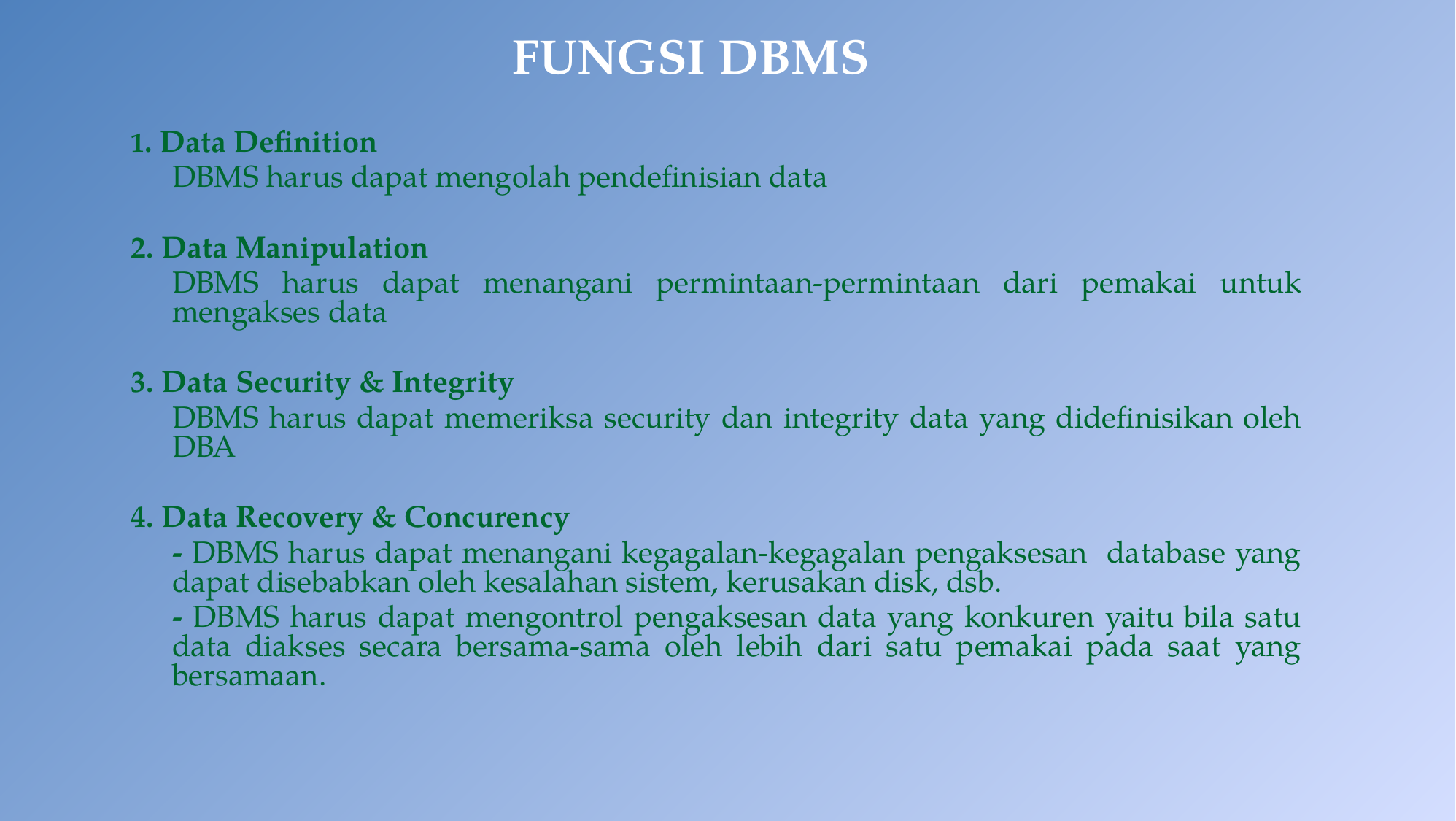

# FUNGSI DBMS
1. Data Definition
	DBMS harus dapat mengolah pendefinisian data

2. Data Manipulation
	DBMS harus dapat menangani permintaan-permintaan dari pemakai untuk mengakses data

3. Data Security & Integrity
	DBMS harus dapat memeriksa security dan integrity data yang didefinisikan oleh DBA

4. Data Recovery & Concurency
	- DBMS harus dapat menangani kegagalan-kegagalan pengaksesan  database yang dapat disebabkan oleh kesalahan sistem, kerusakan disk, dsb.
	- DBMS harus dapat mengontrol pengaksesan data yang konkuren yaitu bila satu data diakses secara bersama-sama oleh lebih dari satu pemakai pada saat yang bersamaan.